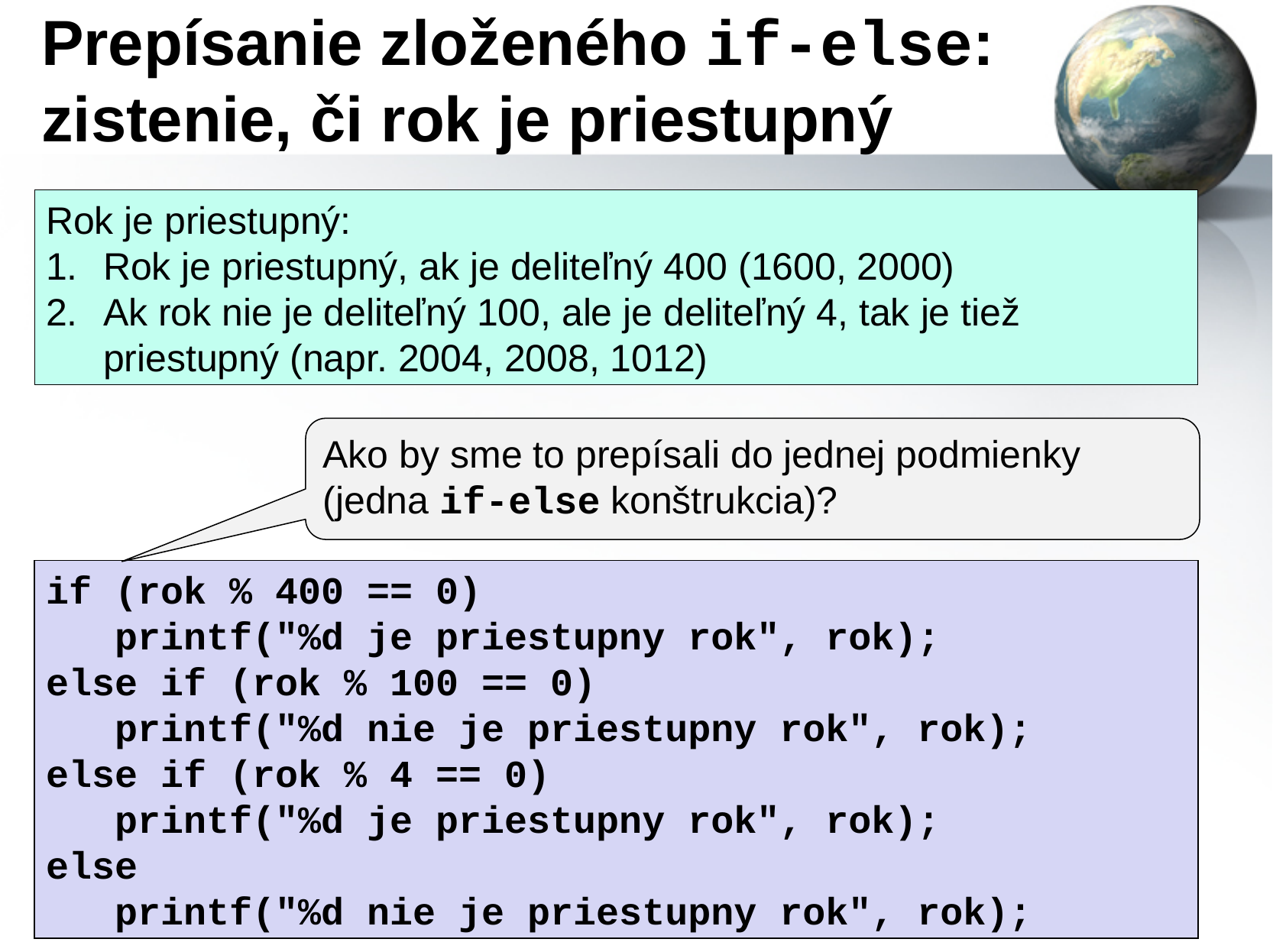

# Prepísanie zloženého if-else: zistenie, či rok je priestupný
Rok je priestupný:
Rok je priestupný, ak je deliteľný 400 (1600, 2000)
Ak rok nie je deliteľný 100, ale je deliteľný 4, tak je tiež priestupný (napr. 2004, 2008, 1012)
Ako by sme to prepísali do jednej podmienky (jedna if-else konštrukcia)?
if (rok % 400 == 0)
   printf("%d je priestupny rok", rok);
else if (rok % 100 == 0)
   printf("%d nie je priestupny rok", rok);
else if (rok % 4 == 0)
   printf("%d je priestupny rok", rok);
else
   printf("%d nie je priestupny rok", rok);